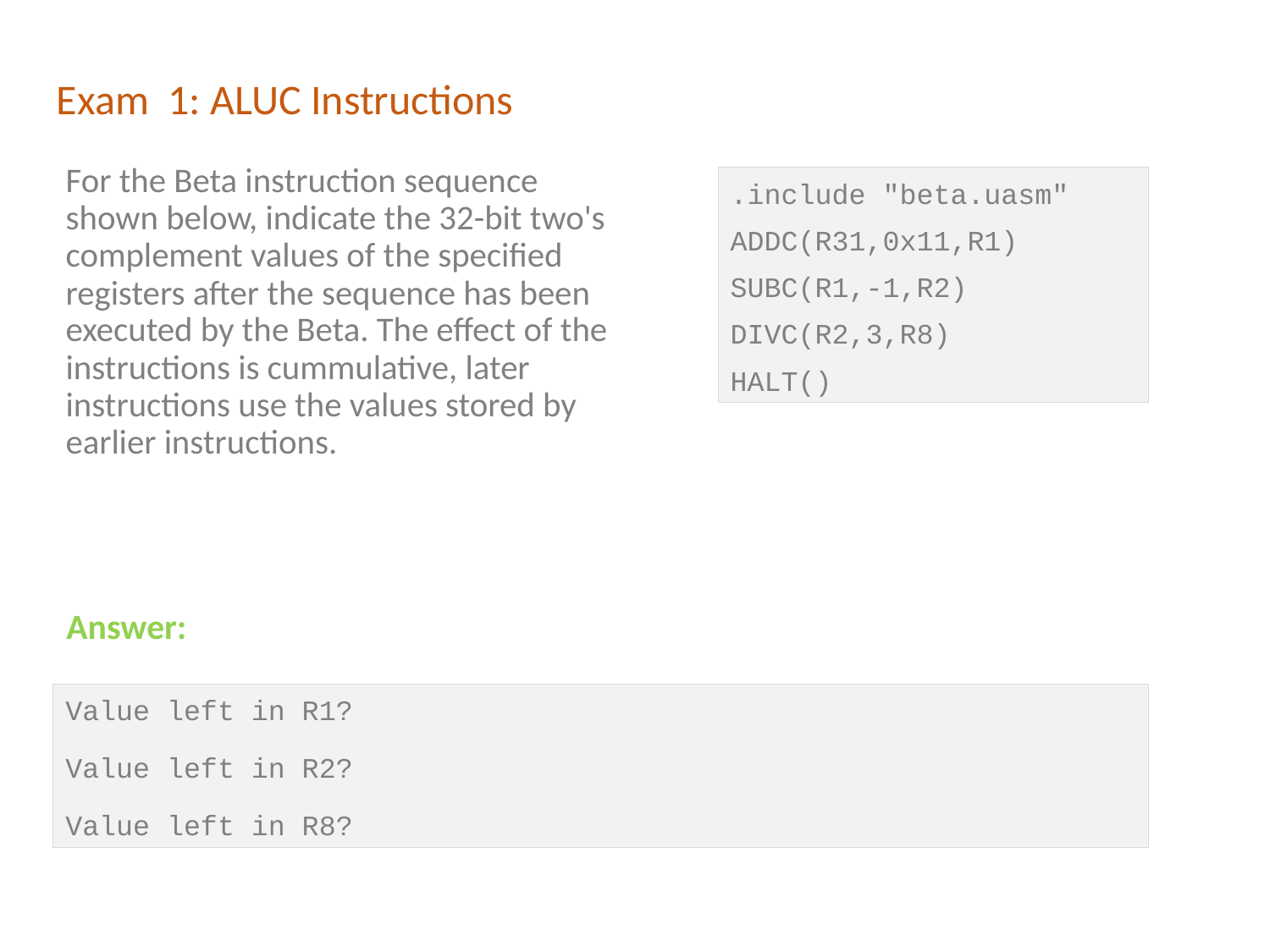

# Exam  1: ALUC Instructions
For the Beta instruction sequence shown below, indicate the 32-bit two's complement values of the specified registers after the sequence has been executed by the Beta. The effect of the instructions is cummulative, later instructions use the values stored by earlier instructions.
.include "beta.uasm"
ADDC(R31,0x11,R1)
SUBC(R1,-1,R2)
DIVC(R2,3,R8)
HALT()
Answer:
Value left in R1?
Value left in R2?
Value left in R8?